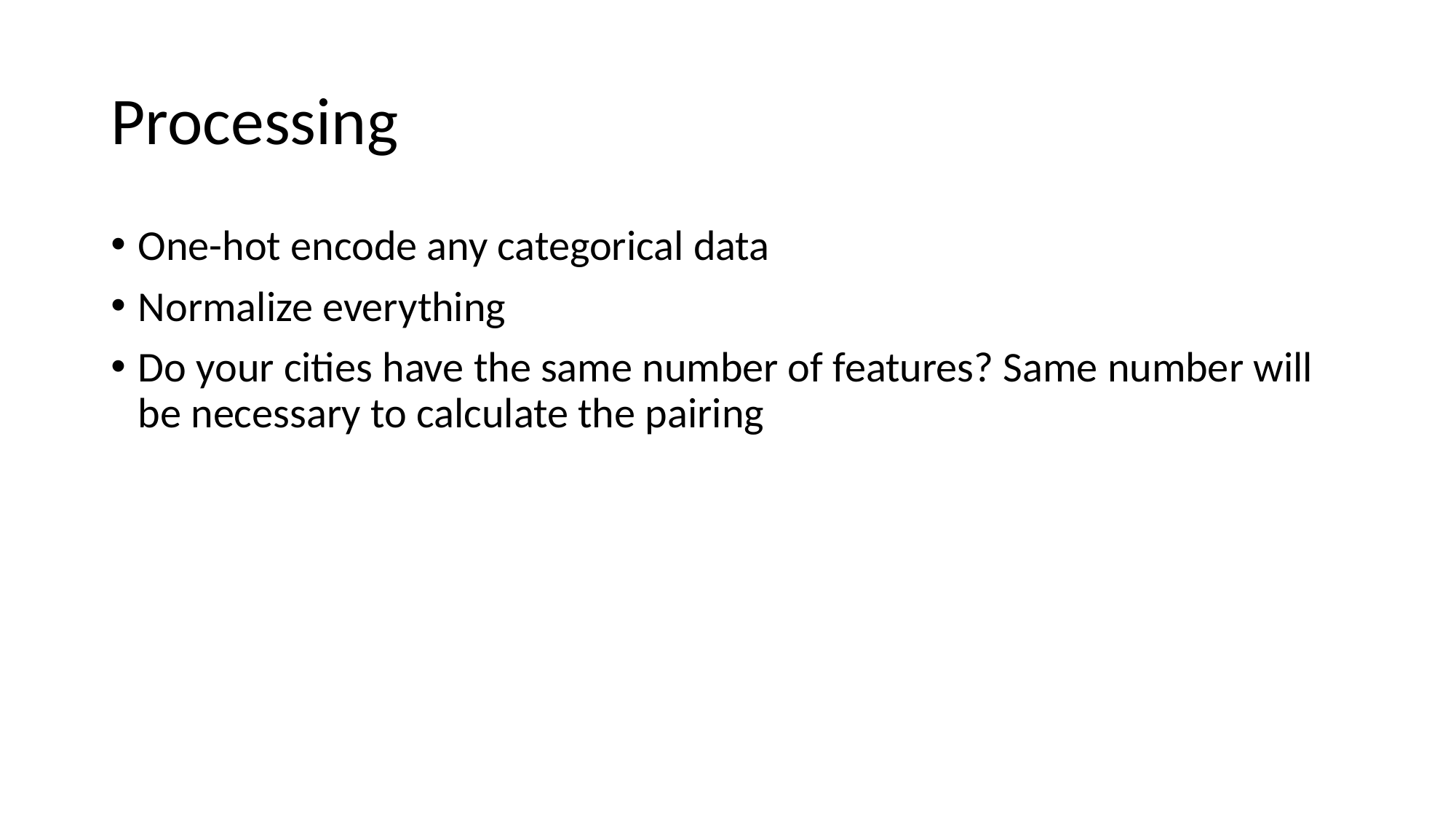

# Processing
One-hot encode any categorical data
Normalize everything
Do your cities have the same number of features? Same number will be necessary to calculate the pairing